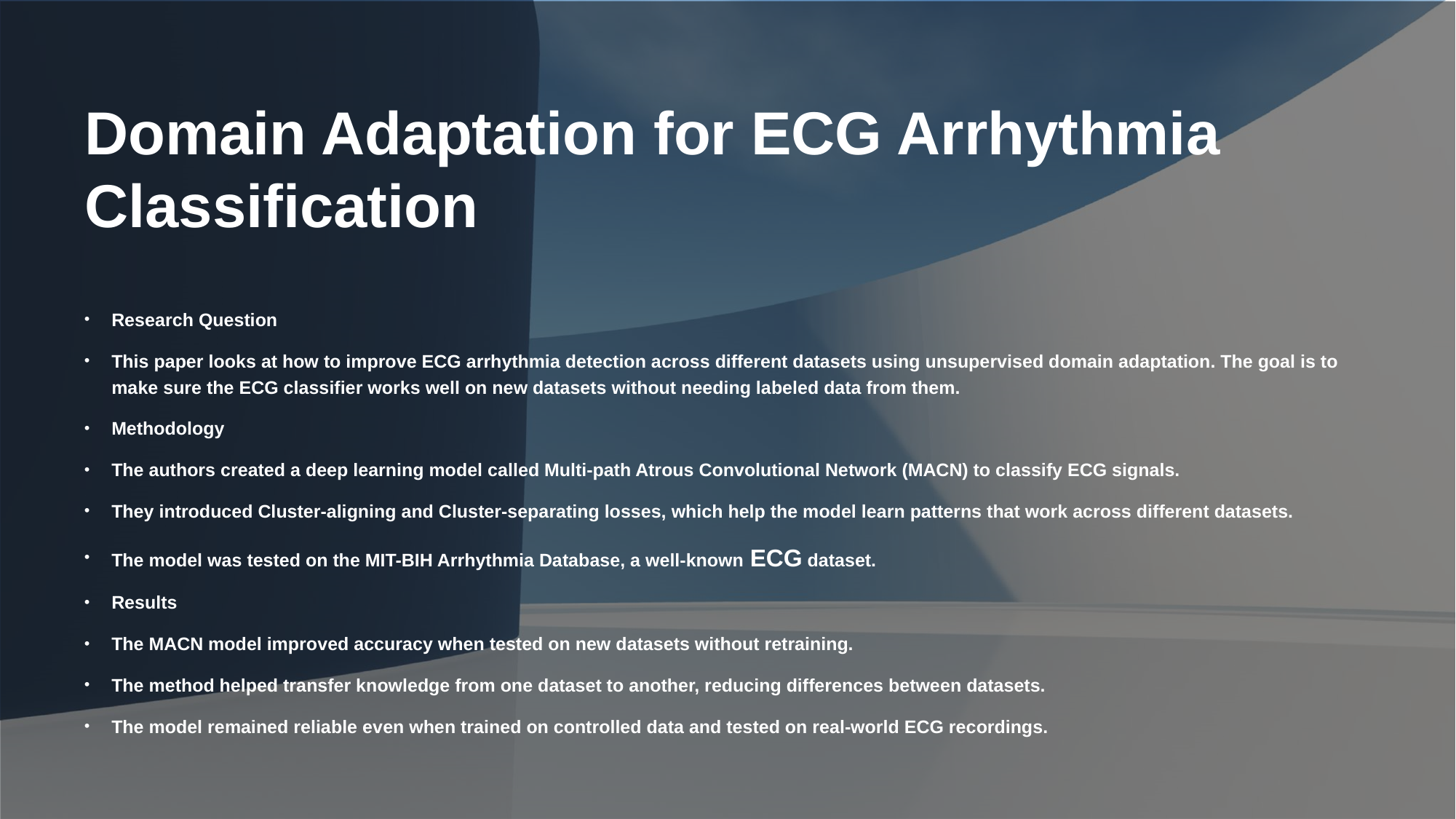

# Domain Adaptation for ECG Arrhythmia Classification
Research Question
This paper looks at how to improve ECG arrhythmia detection across different datasets using unsupervised domain adaptation. The goal is to make sure the ECG classifier works well on new datasets without needing labeled data from them.
Methodology
The authors created a deep learning model called Multi-path Atrous Convolutional Network (MACN) to classify ECG signals.
They introduced Cluster-aligning and Cluster-separating losses, which help the model learn patterns that work across different datasets.
The model was tested on the MIT-BIH Arrhythmia Database, a well-known ECG dataset.
Results
The MACN model improved accuracy when tested on new datasets without retraining.
The method helped transfer knowledge from one dataset to another, reducing differences between datasets.
The model remained reliable even when trained on controlled data and tested on real-world ECG recordings.